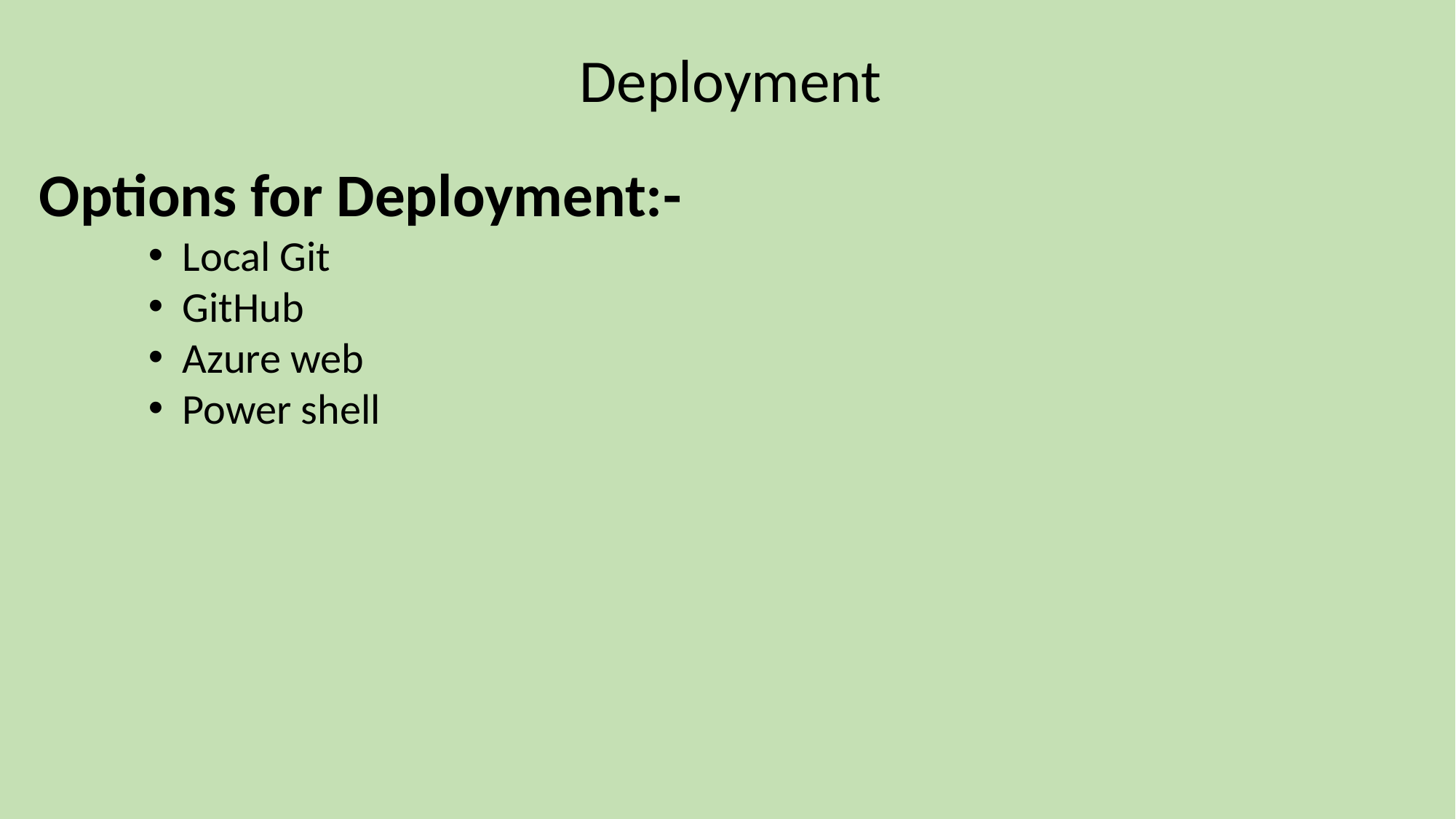

Deployment
Options for Deployment:-
Local Git
GitHub
Azure web
Power shell